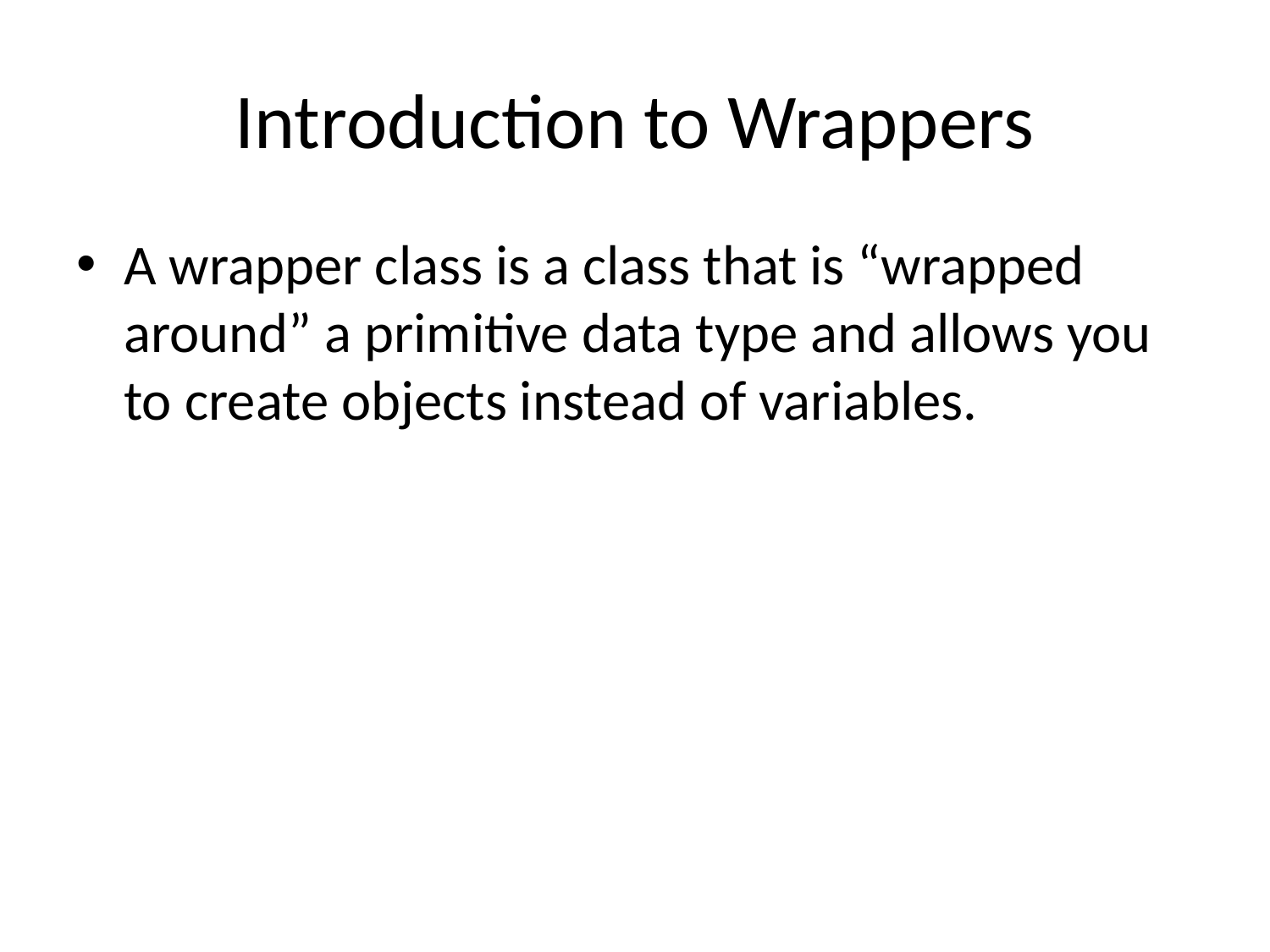

# Introduction to Wrappers
A wrapper class is a class that is “wrapped around” a primitive data type and allows you to create objects instead of variables.